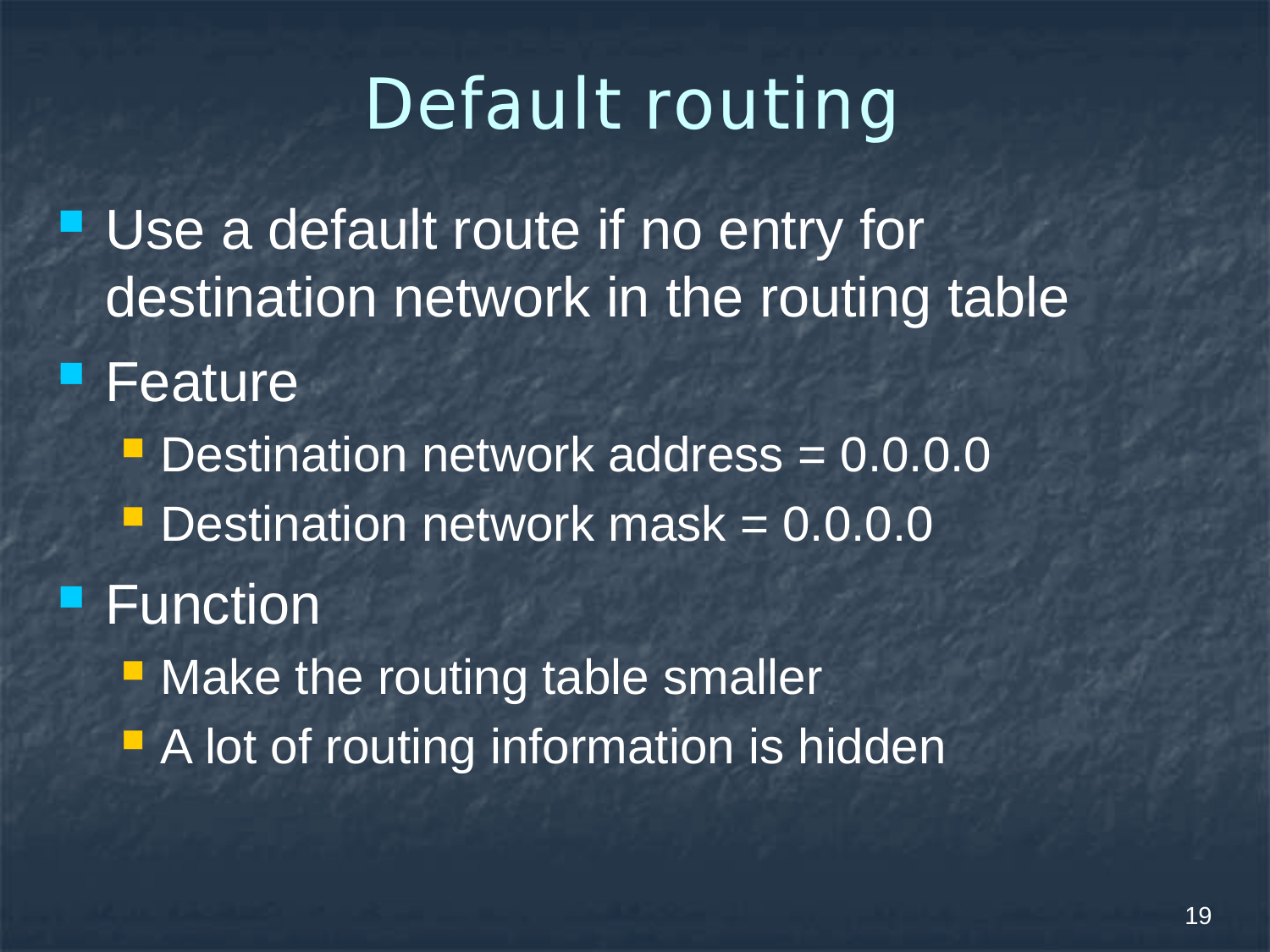

# Default routing
Use a default route if no entry for destination network in the routing table
Feature
Destination network address = 0.0.0.0
Destination network mask = 0.0.0.0
Function
Make the routing table smaller
A lot of routing information is hidden
19